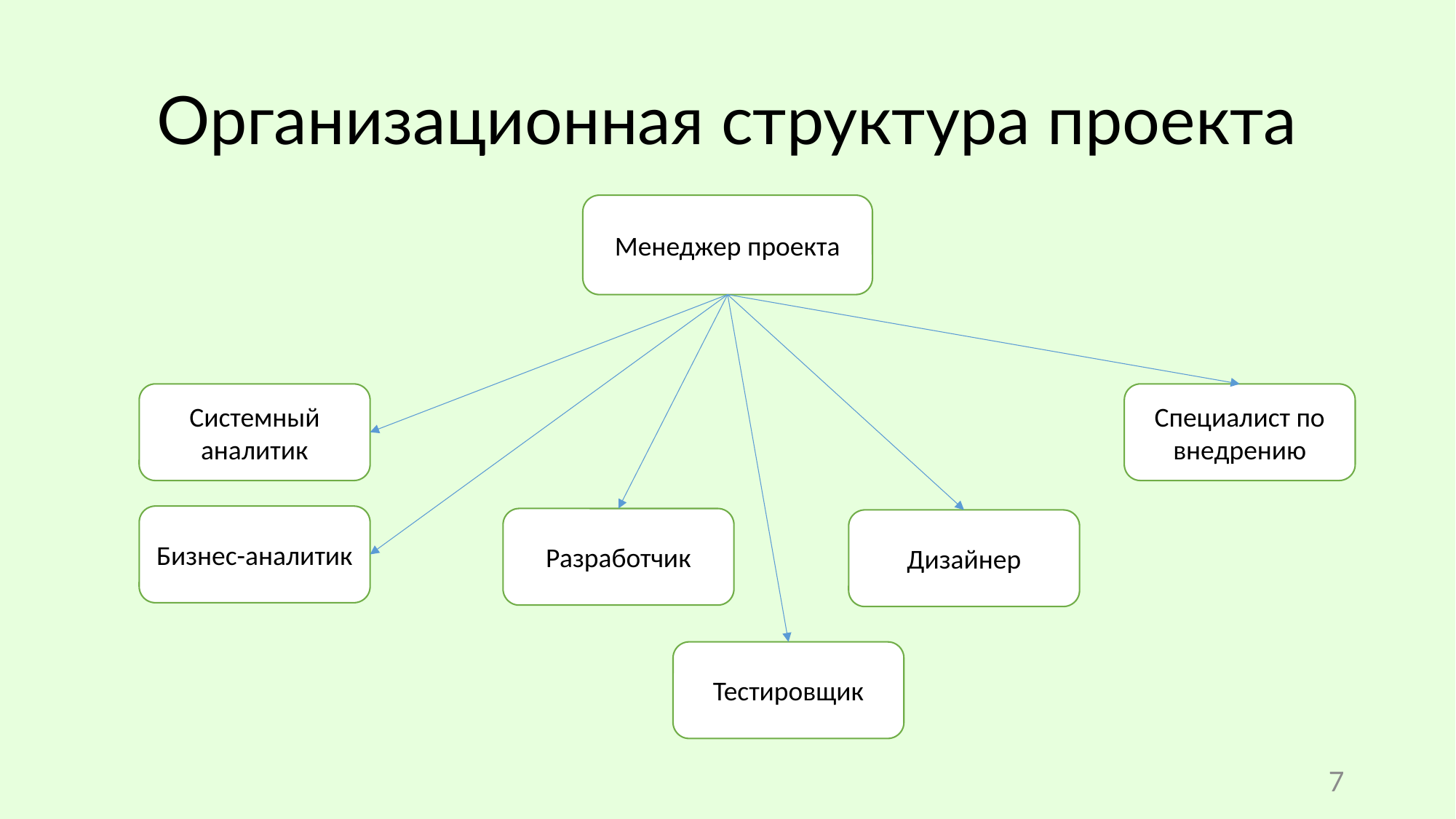

# Организационная структура проекта
Менеджер проекта
Системный аналитик
Специалист по внедрению
Бизнес-аналитик
Разработчик
Дизайнер
Тестировщик
7